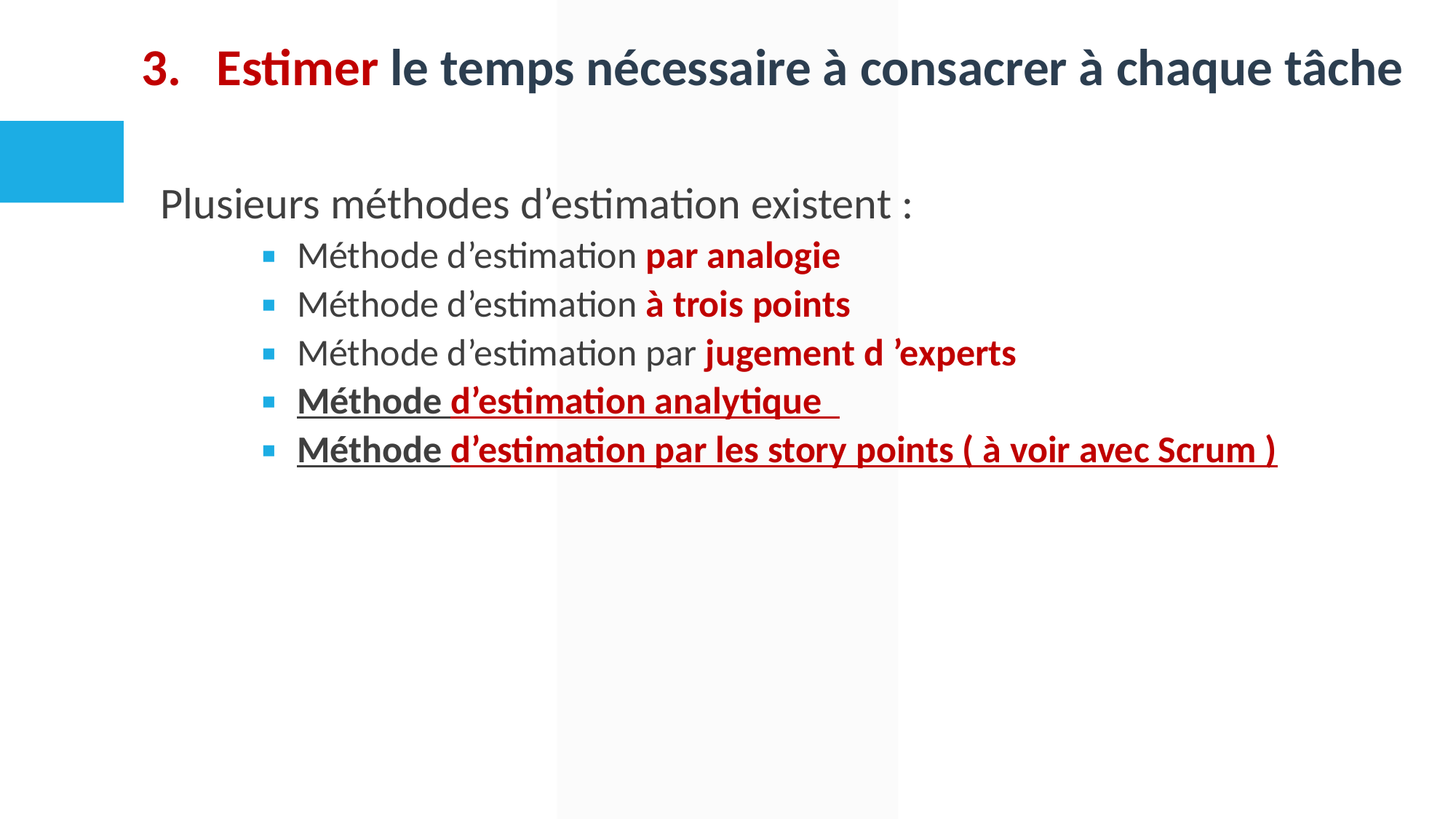

# Estimer le temps nécessaire à consacrer à chaque tâche
Plusieurs méthodes d’estimation existent :
Méthode d’estimation par analogie
Méthode d’estimation à trois points
Méthode d’estimation par jugement d ’experts
Méthode d’estimation analytique
Méthode d’estimation par les story points ( à voir avec Scrum )